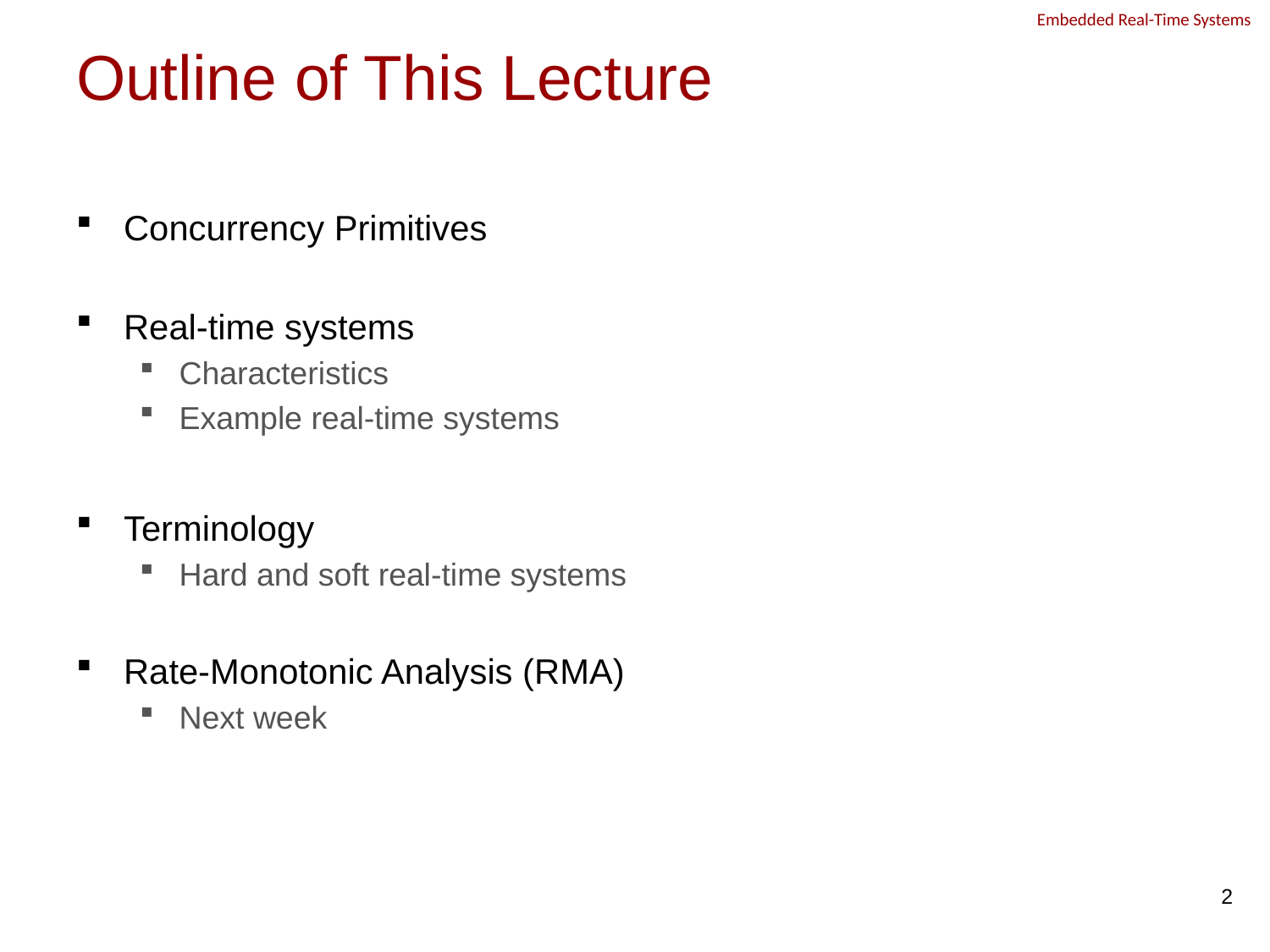

# Outline of This Lecture

Concurrency Primitives

Real-time systems
Characteristics
Example real-time systems

Terminology
Hard and soft real-time systems

Rate-Monotonic Analysis (RMA)
Next week

2